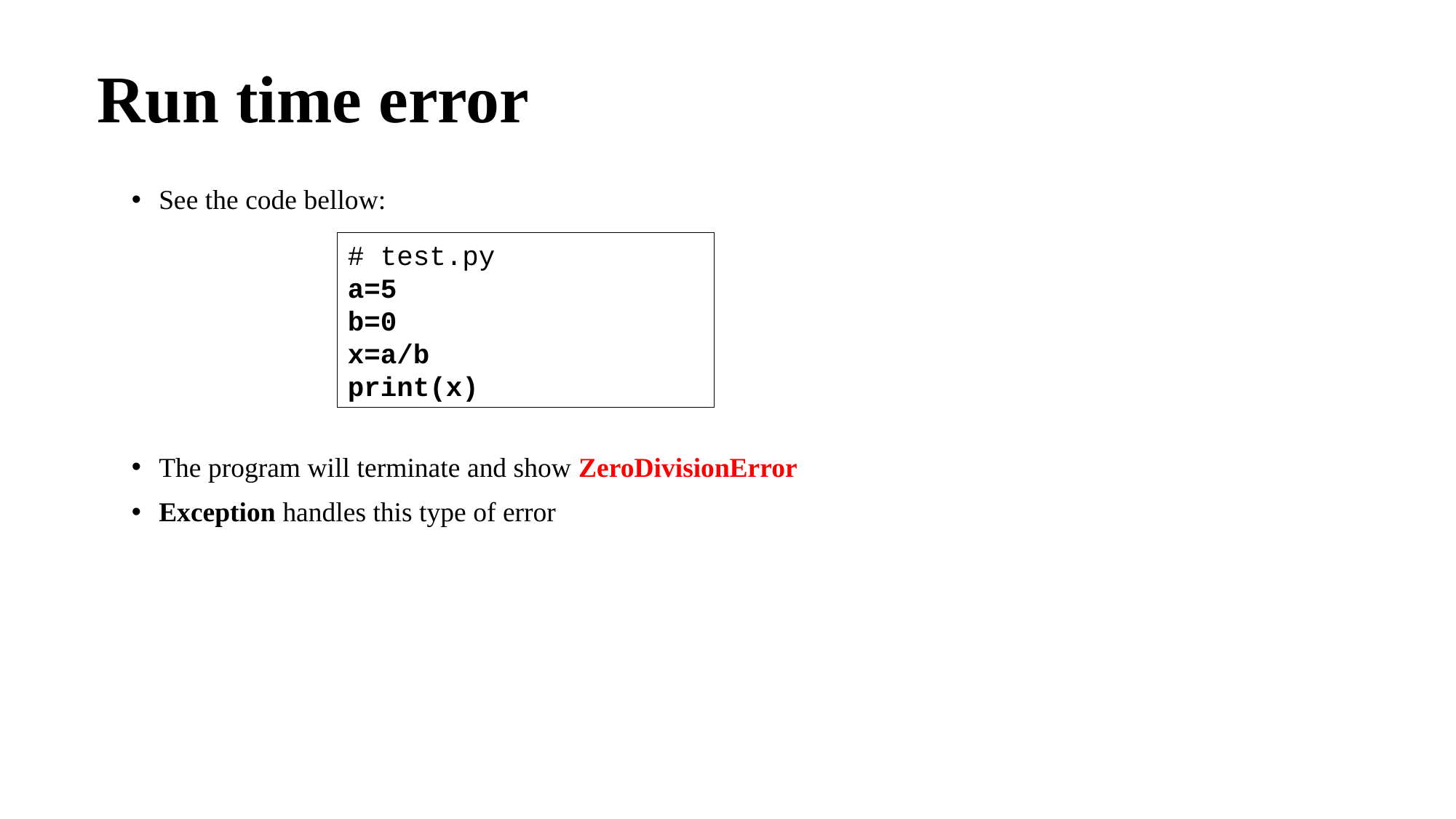

# Run time error
See the code bellow:

The program will terminate and show ZeroDivisionError
Exception handles this type of error

# test.py
a=5
b=0
x=a/b
print(x)